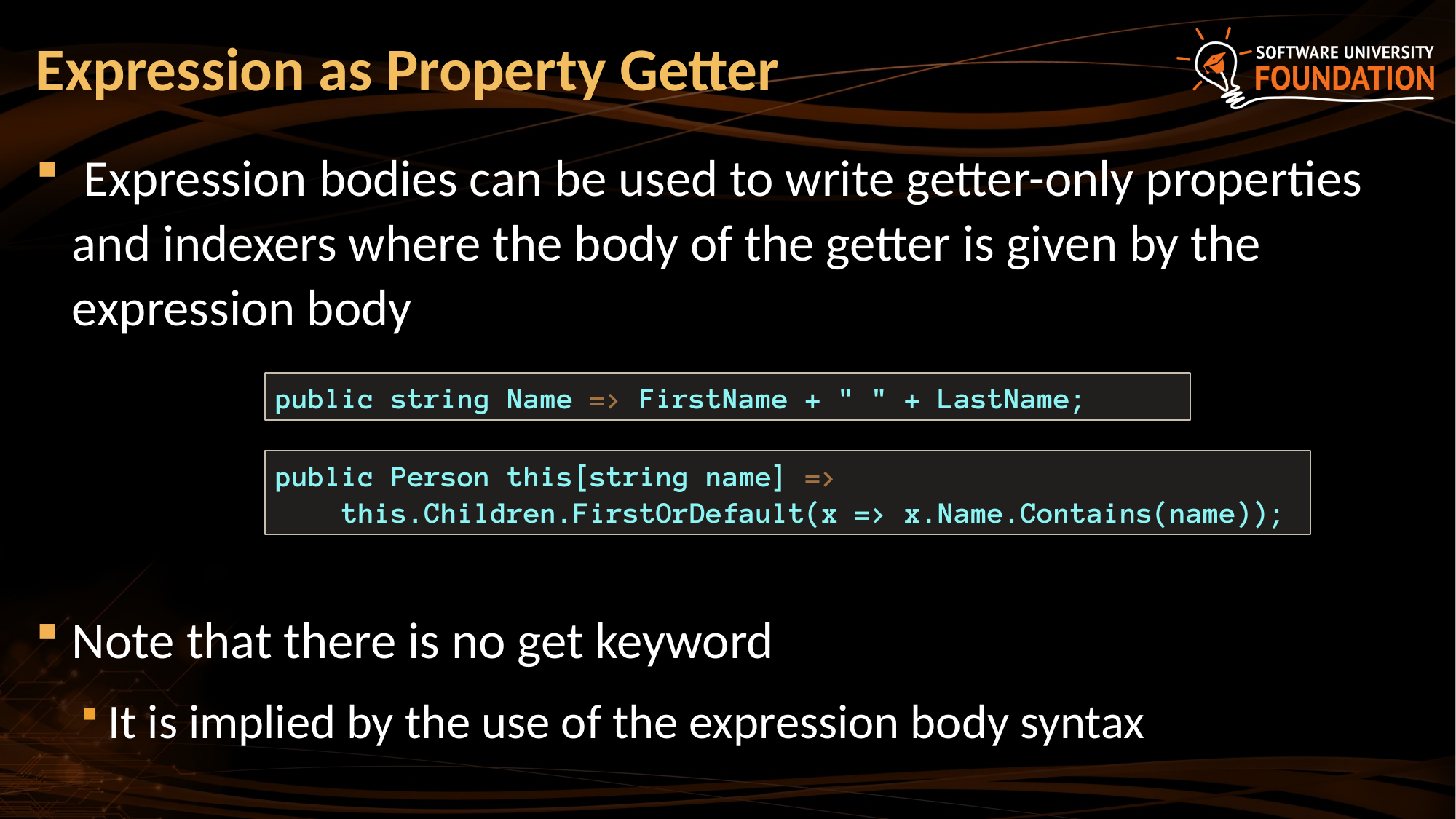

# Expression as Property Getter
 Expression bodies can be used to write getter-only properties and indexers where the body of the getter is given by the expression body

Note that there is no get keyword
It is implied by the use of the expression body syntax
public string Name => FirstName + " " + LastName;
public Person this[string name] =>
    this.Children.FirstOrDefault(x => x.Name.Contains(name));